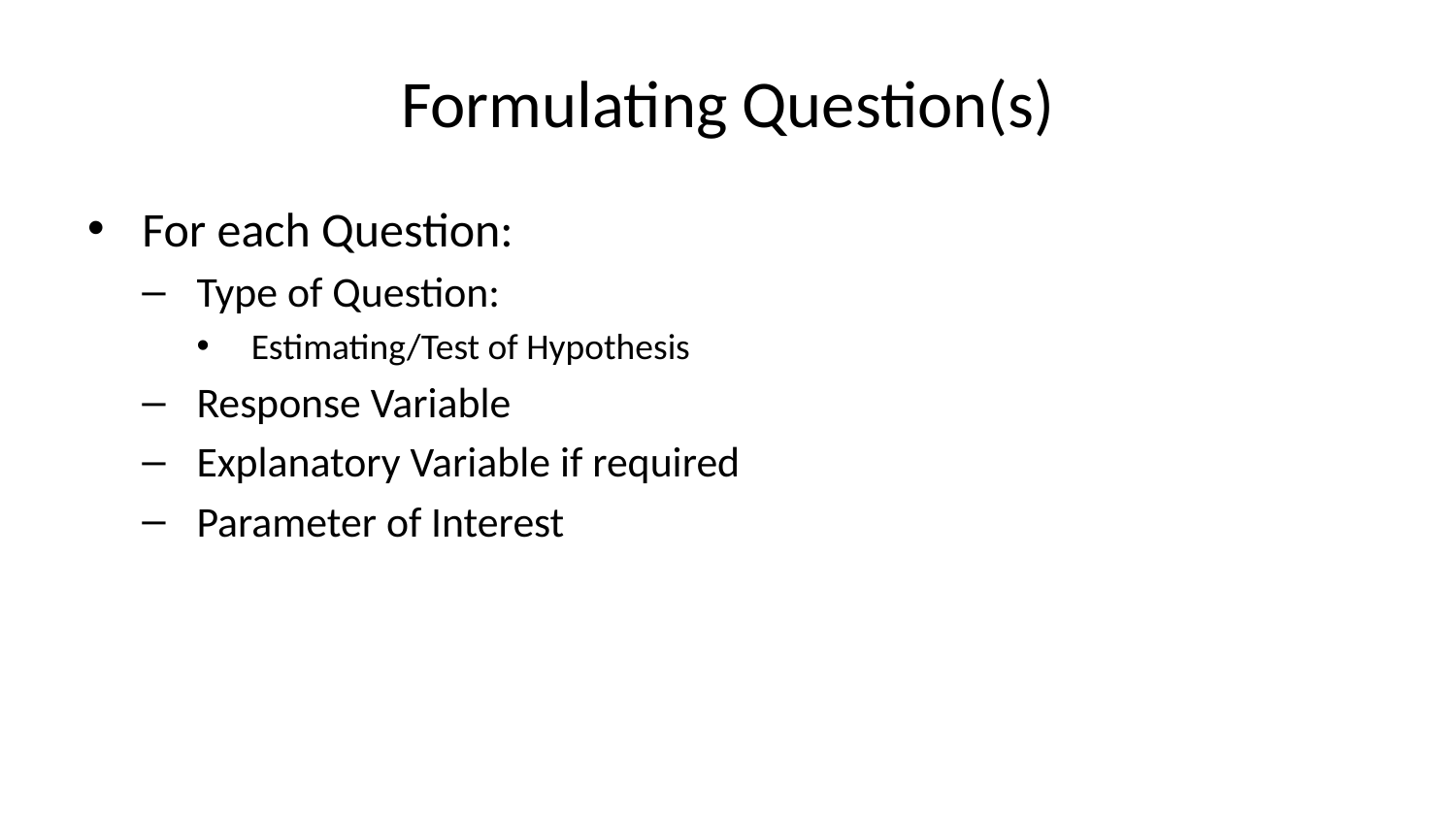

# Formulating Question(s)
For each Question:
Type of Question:
Estimating/Test of Hypothesis
Response Variable
Explanatory Variable if required
Parameter of Interest